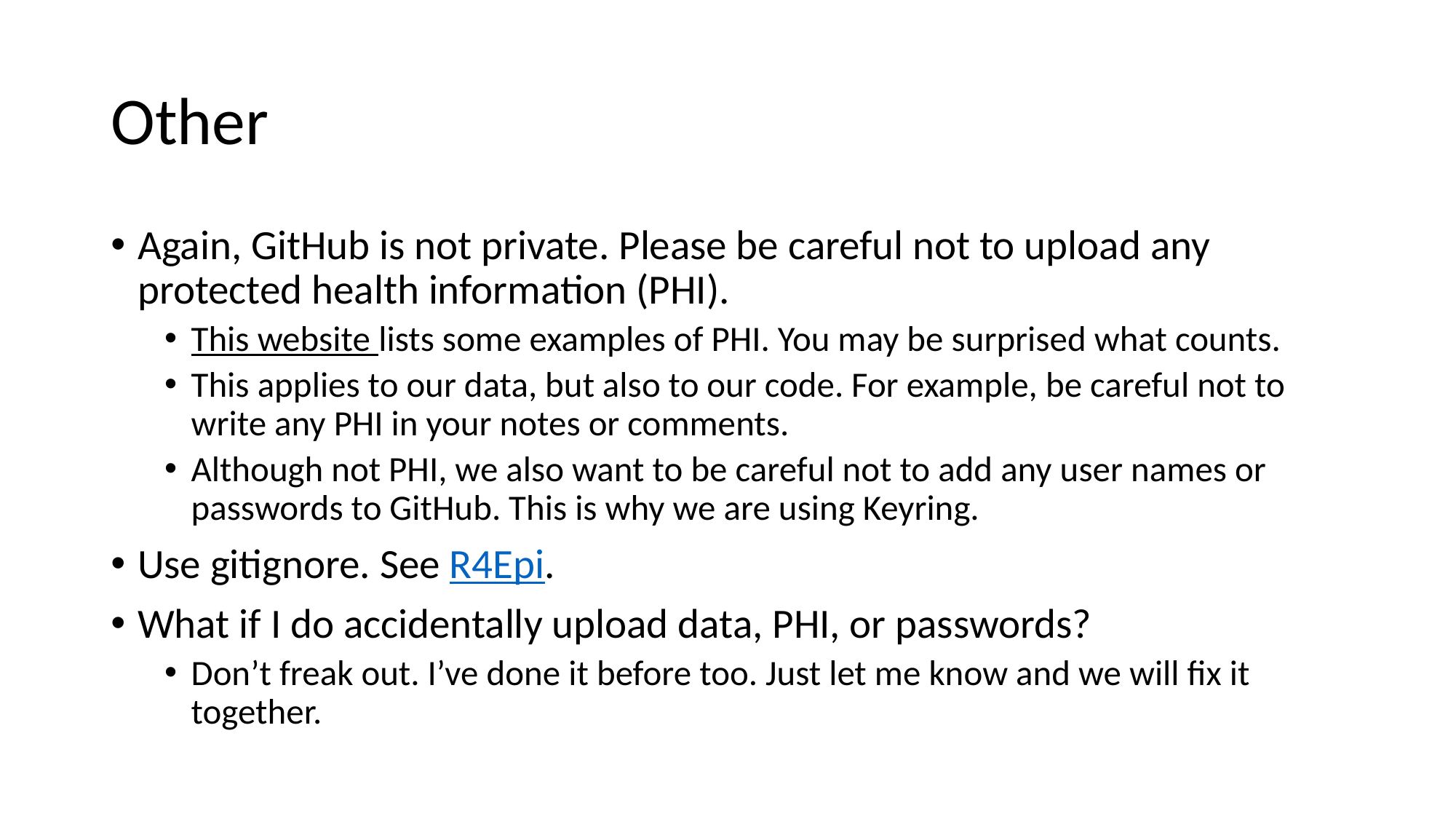

# Other
Again, GitHub is not private. Please be careful not to upload any protected health information (PHI).
This website lists some examples of PHI. You may be surprised what counts.
This applies to our data, but also to our code. For example, be careful not to write any PHI in your notes or comments.
Although not PHI, we also want to be careful not to add any user names or passwords to GitHub. This is why we are using Keyring.
Use gitignore. See R4Epi.
What if I do accidentally upload data, PHI, or passwords?
Don’t freak out. I’ve done it before too. Just let me know and we will fix it together.